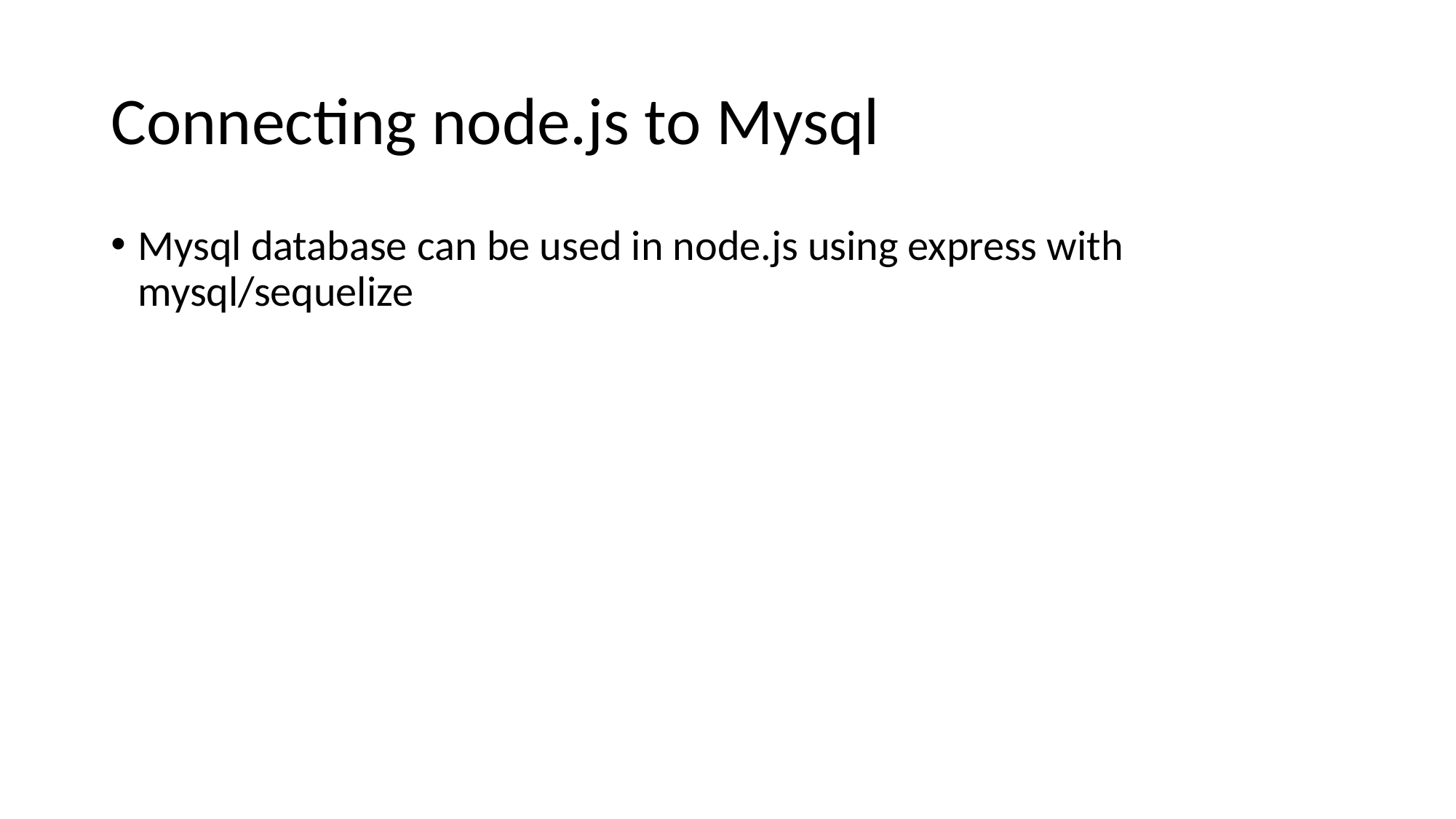

# Connecting node.js to Mysql
Mysql database can be used in node.js using express with mysql/sequelize